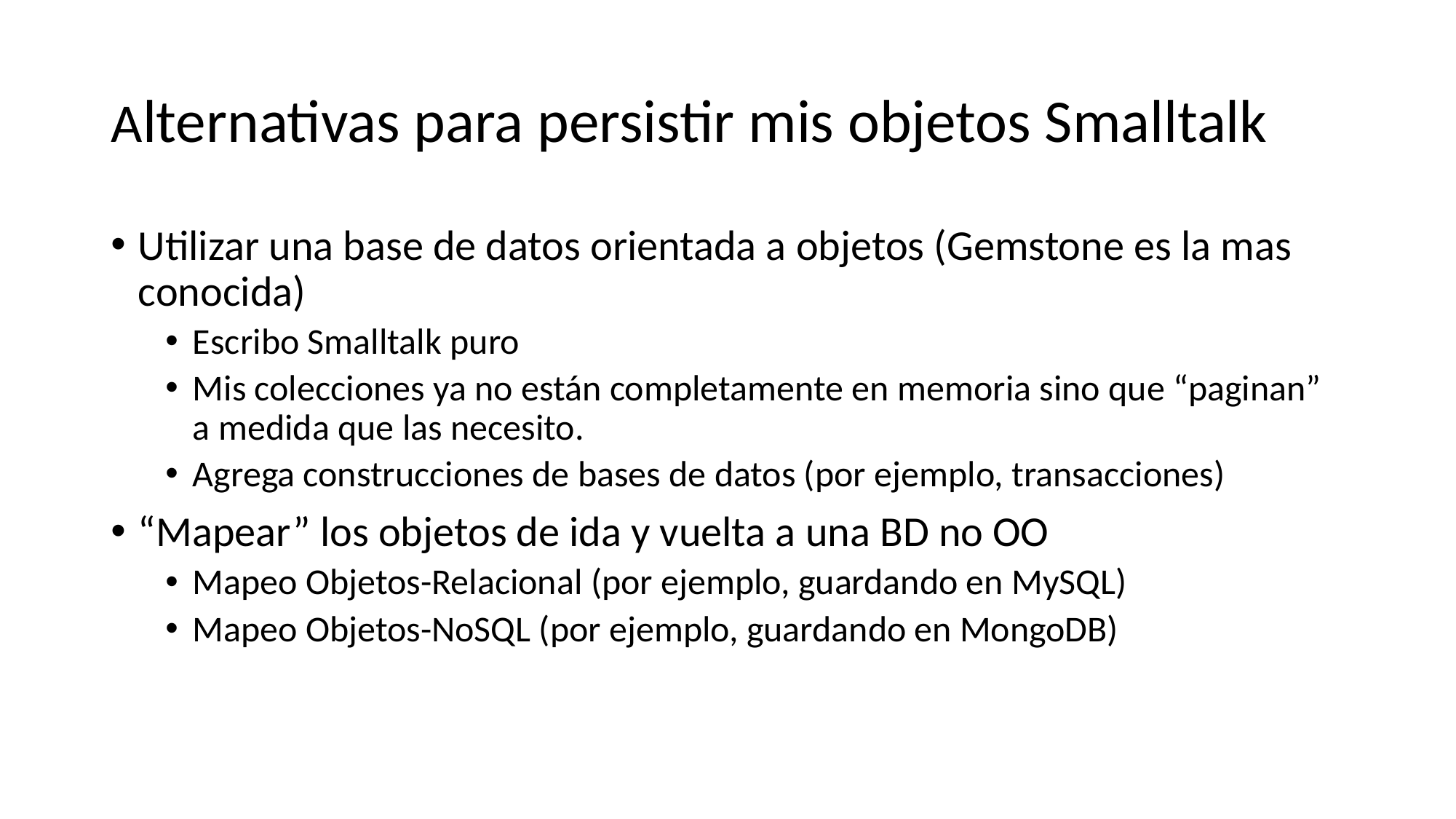

# Alternativas para persistir mis objetos Smalltalk
Utilizar una base de datos orientada a objetos (Gemstone es la mas conocida)
Escribo Smalltalk puro
Mis colecciones ya no están completamente en memoria sino que “paginan” a medida que las necesito.
Agrega construcciones de bases de datos (por ejemplo, transacciones)
“Mapear” los objetos de ida y vuelta a una BD no OO
Mapeo Objetos-Relacional (por ejemplo, guardando en MySQL)
Mapeo Objetos-NoSQL (por ejemplo, guardando en MongoDB)